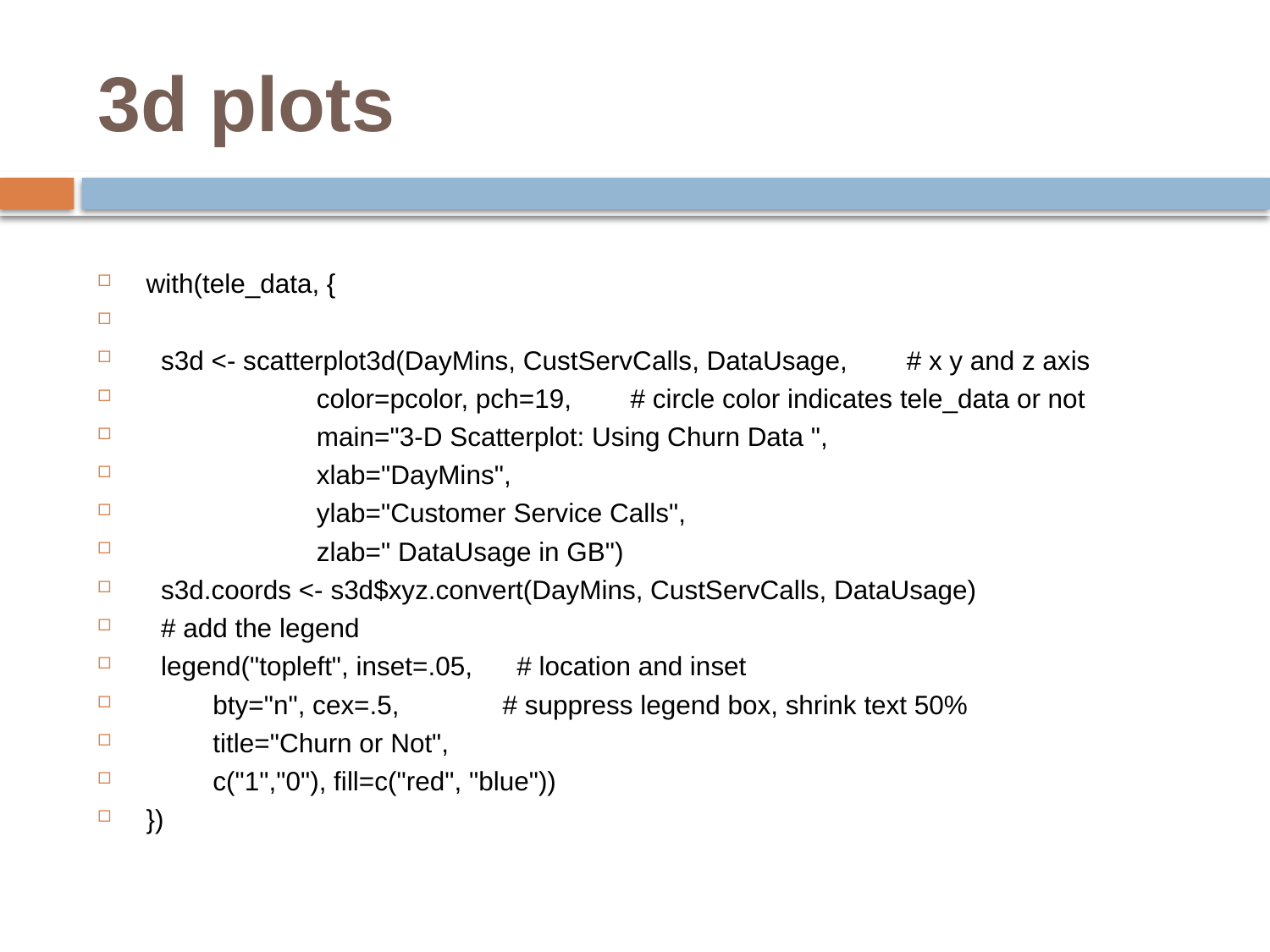

# 3d plots

with(tele_data, {

  s3d <- scatterplot3d(DayMins, CustServCalls, DataUsage,        # x y and z axis
                       color=pcolor, pch=19,        # circle color indicates tele_data or not
                       main="3-D Scatterplot: Using Churn Data ",
                       xlab="DayMins",
                       ylab="Customer Service Calls",
                       zlab=" DataUsage in GB")
  s3d.coords <- s3d$xyz.convert(DayMins, CustServCalls, DataUsage)
  # add the legend
  legend("topleft", inset=.05,      # location and inset
         bty="n", cex=.5,              # suppress legend box, shrink text 50%
         title="Churn or Not",
         c("1","0"), fill=c("red", "blue"))
})